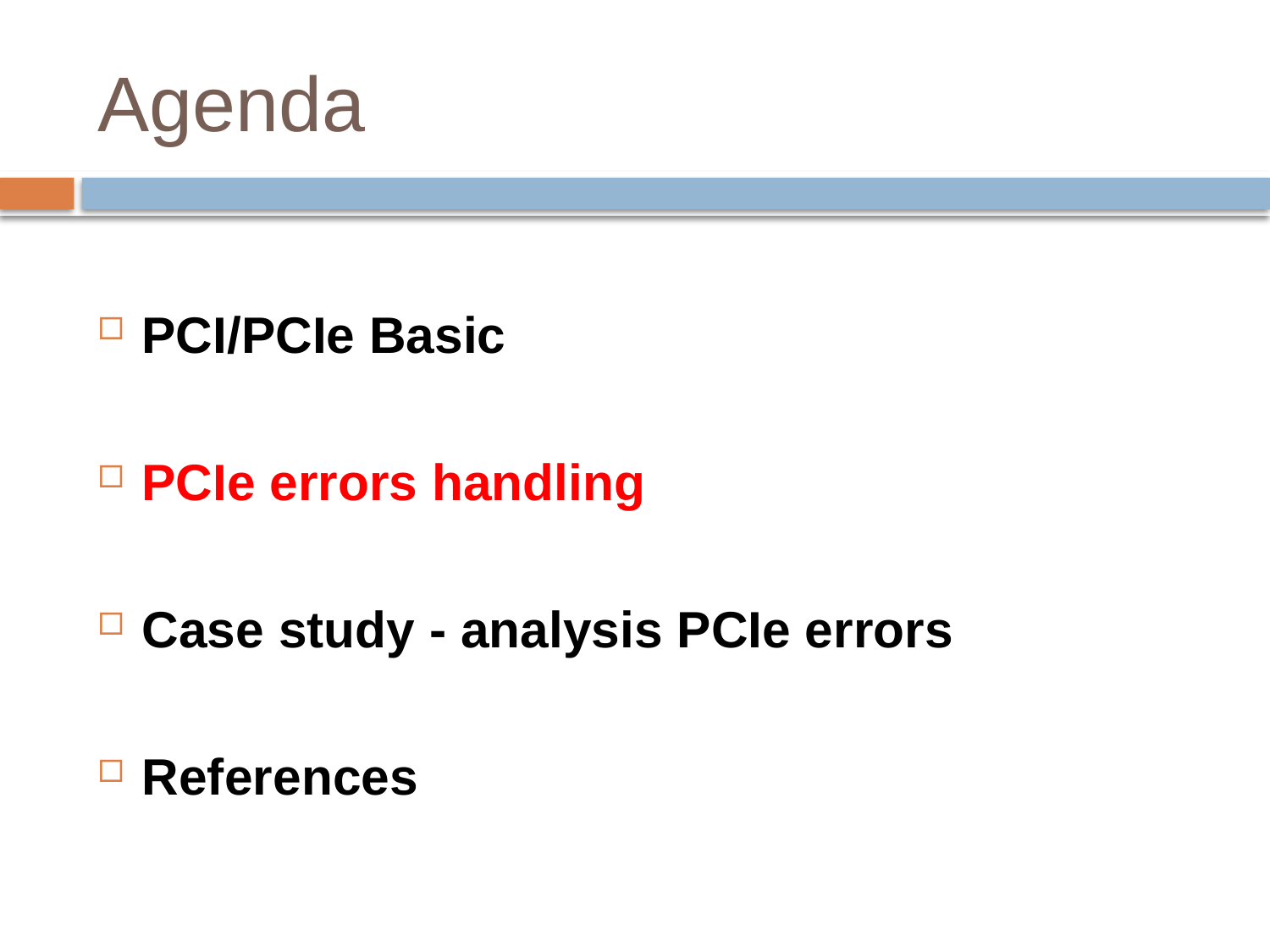

# Agenda

PCI/PCIe Basic

PCIe errors handling

Case study - analysis PCIe errors

References